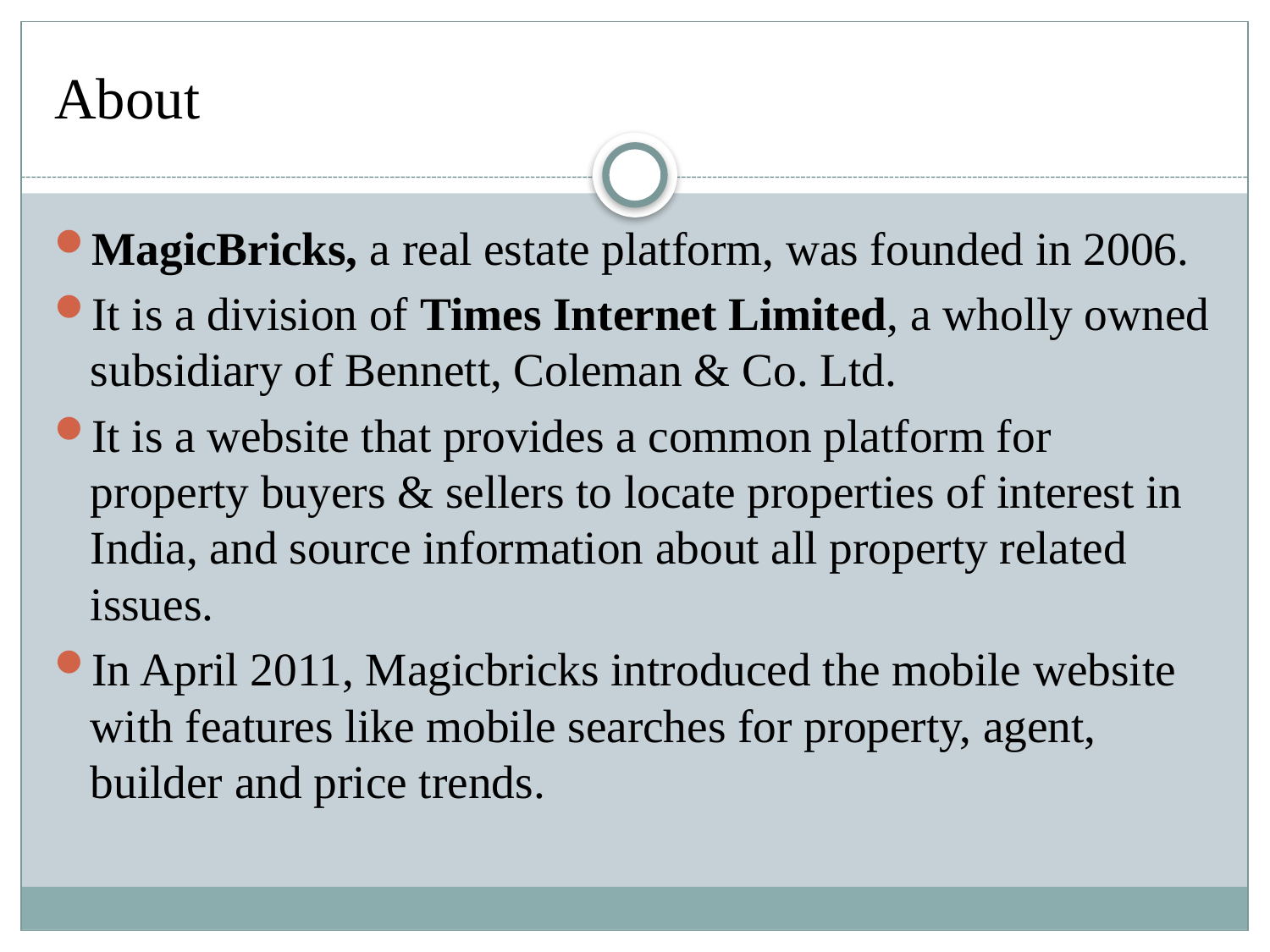

# About
MagicBricks, a real estate platform, was founded in 2006.
It is a division of Times Internet Limited, a wholly owned subsidiary of Bennett, Coleman & Co. Ltd.
It is a website that provides a common platform for property buyers & sellers to locate properties of interest in India, and source information about all property related issues.
In April 2011, Magicbricks introduced the mobile website with features like mobile searches for property, agent, builder and price trends.